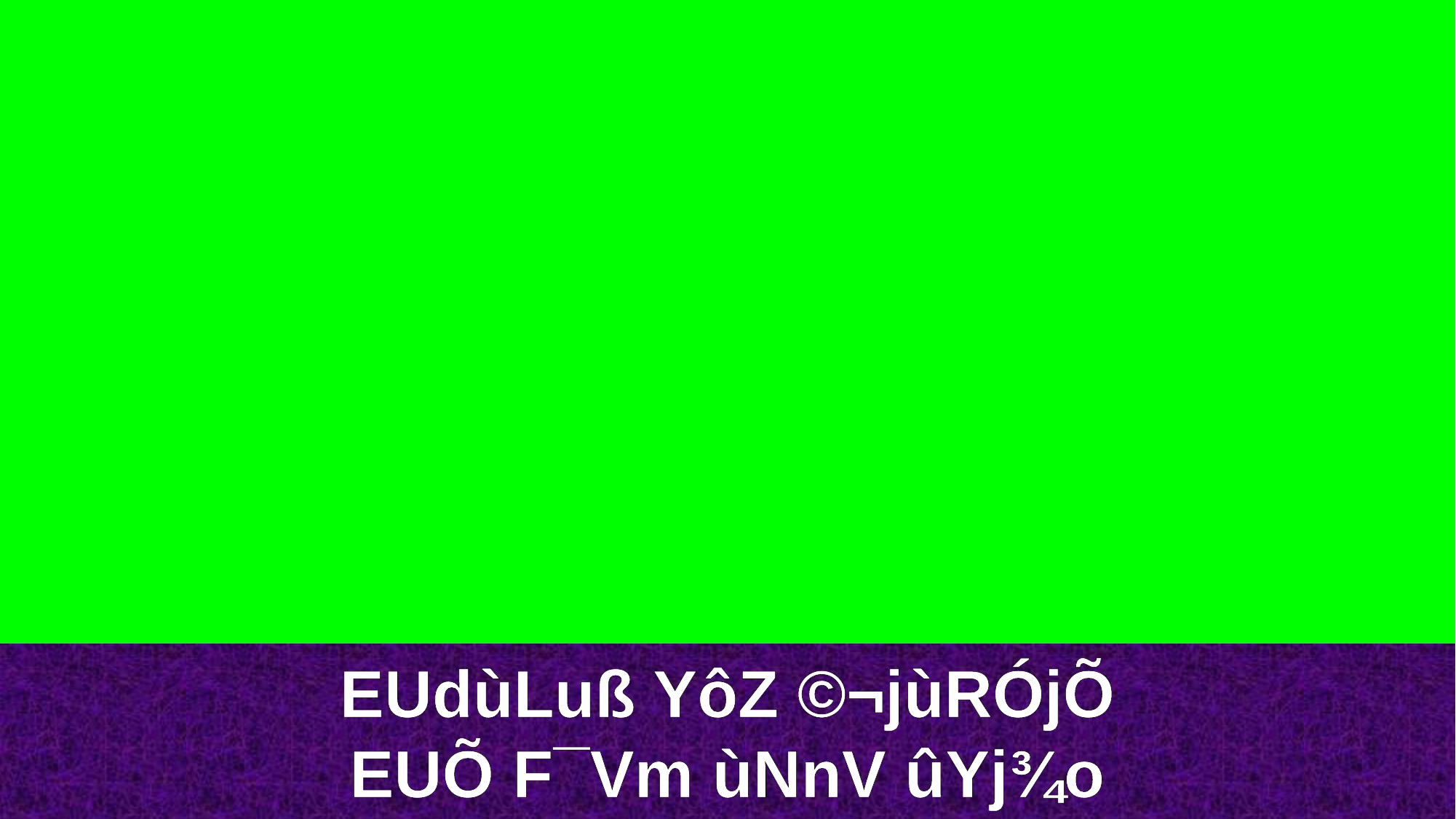

EUdùLuß YôZ ©¬jùRÓjÕ
EUÕ F¯Vm ùNnV ûYj¾o